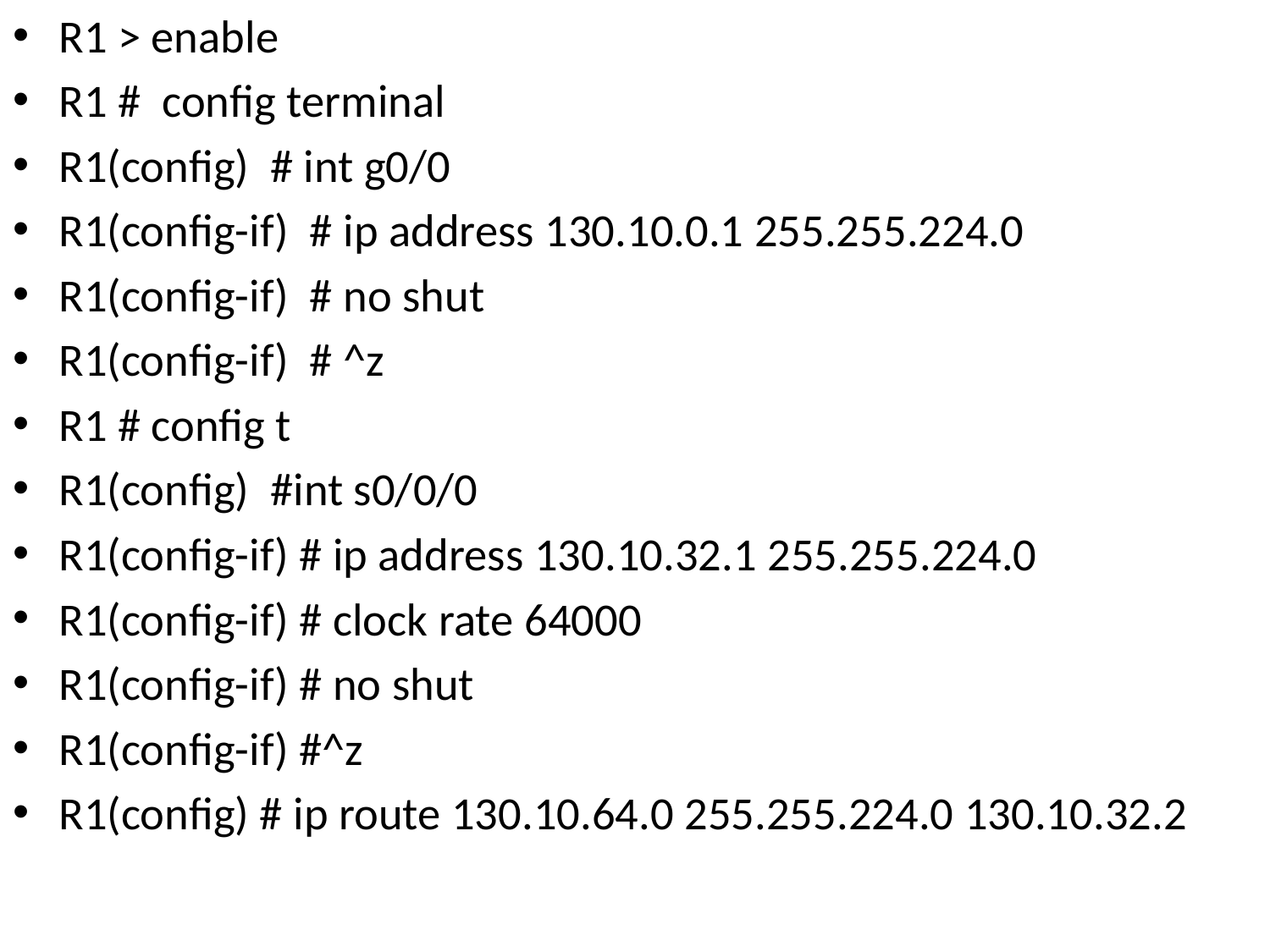

R1 > enable
R1 #  config terminal
R1(config)  # int g0/0
R1(config-if)  # ip address 130.10.0.1 255.255.224.0
R1(config-if)  # no shut
R1(config-if)  # ^z
R1 # config t
R1(config)  #int s0/0/0
R1(config-if) # ip address 130.10.32.1 255.255.224.0
R1(config-if) # clock rate 64000
R1(config-if) # no shut
R1(config-if) #^z
R1(config) # ip route 130.10.64.0 255.255.224.0 130.10.32.2